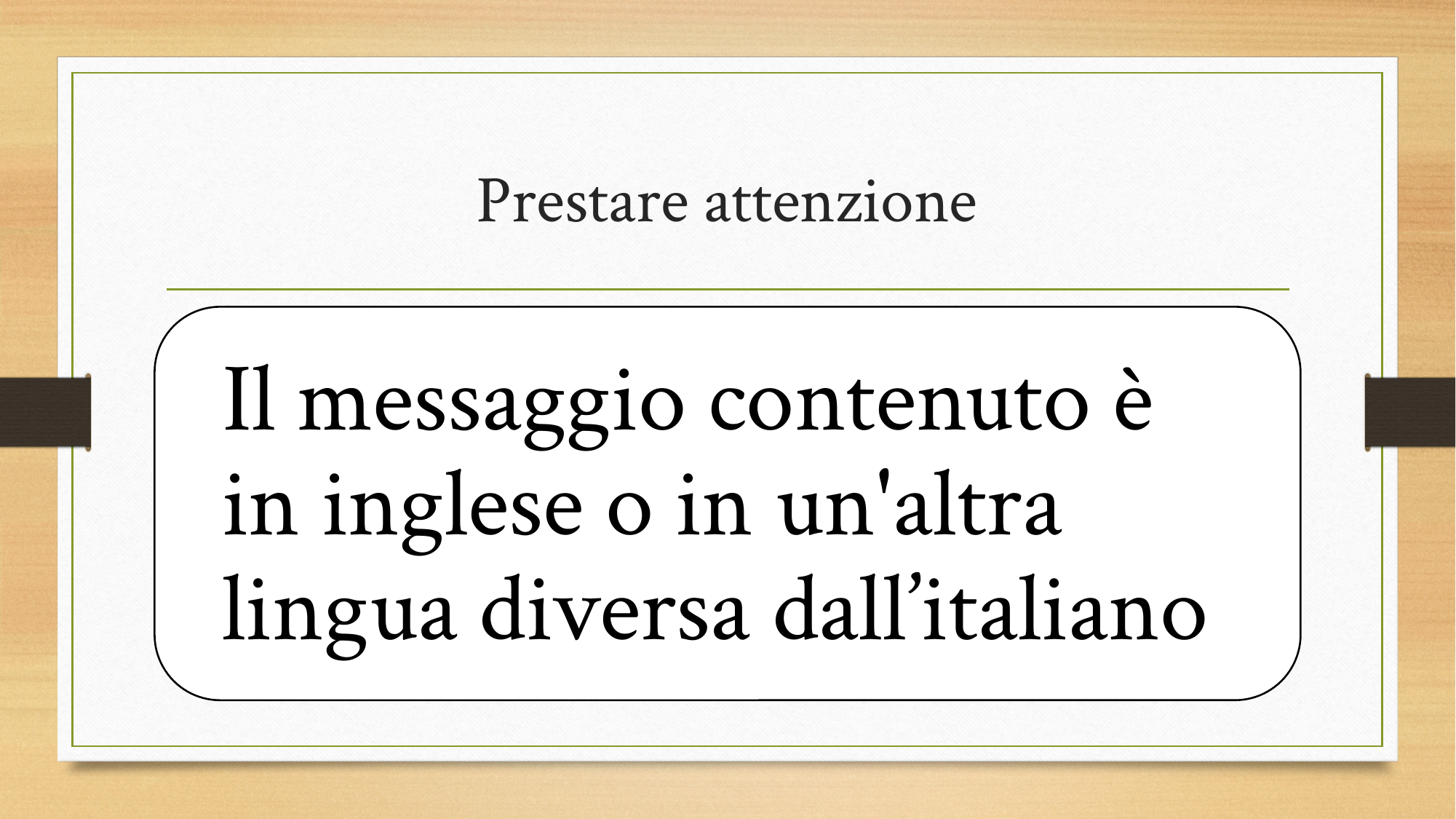

# Prestare attenzione
Il messaggio contenuto è in inglese o in un'altra lingua diversa dall’italiano